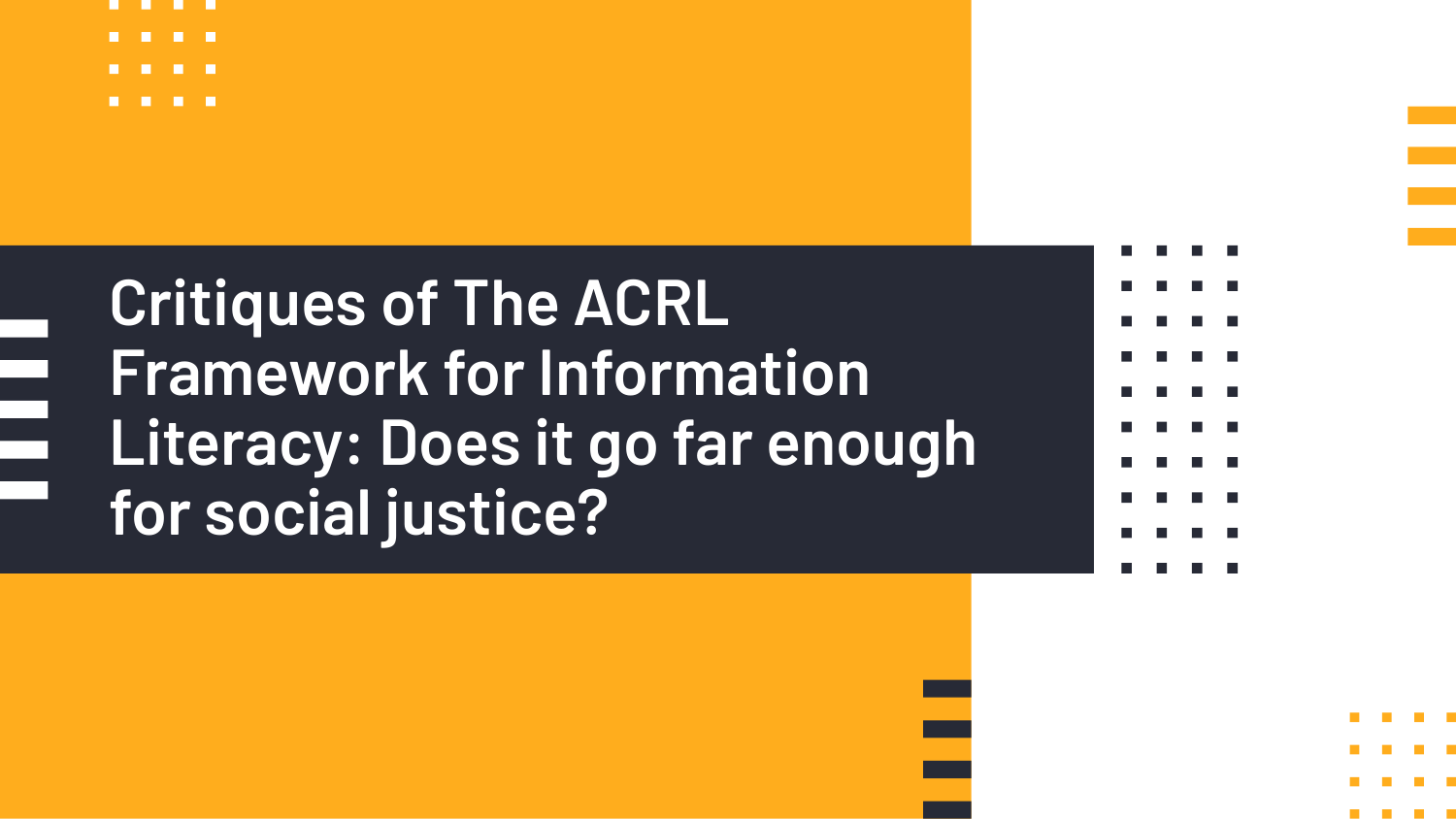

# Critiques of The ACRL Framework for Information Literacy: Does it go far enough for social justice?